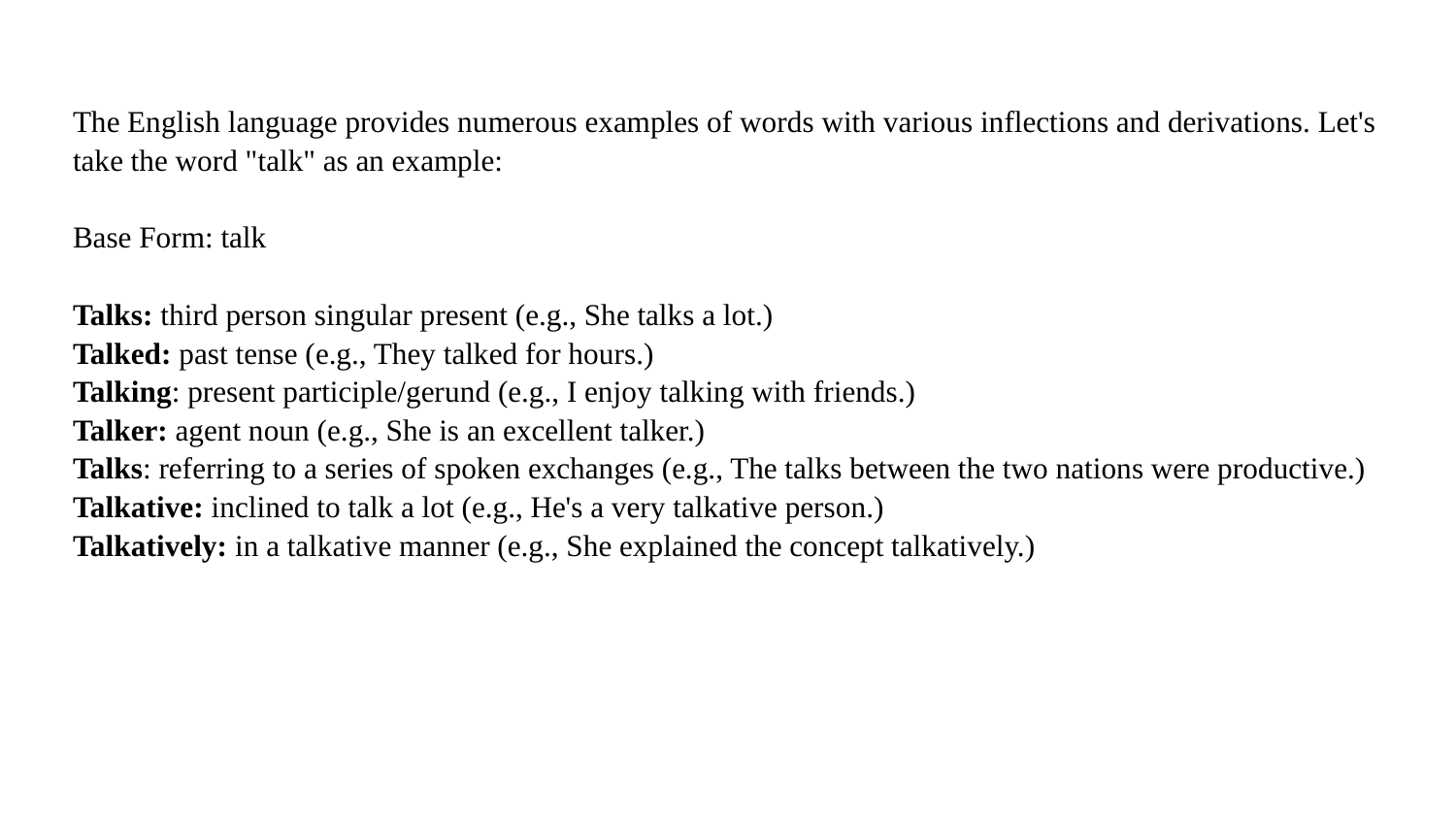

The English language provides numerous examples of words with various inflections and derivations. Let's take the word "talk" as an example:

Base Form: talk

Talks: third person singular present (e.g., She talks a lot.)
Talked: past tense (e.g., They talked for hours.)
Talking: present participle/gerund (e.g., I enjoy talking with friends.)
Talker: agent noun (e.g., She is an excellent talker.)
Talks: referring to a series of spoken exchanges (e.g., The talks between the two nations were productive.)
Talkative: inclined to talk a lot (e.g., He's a very talkative person.)
Talkatively: in a talkative manner (e.g., She explained the concept talkatively.)